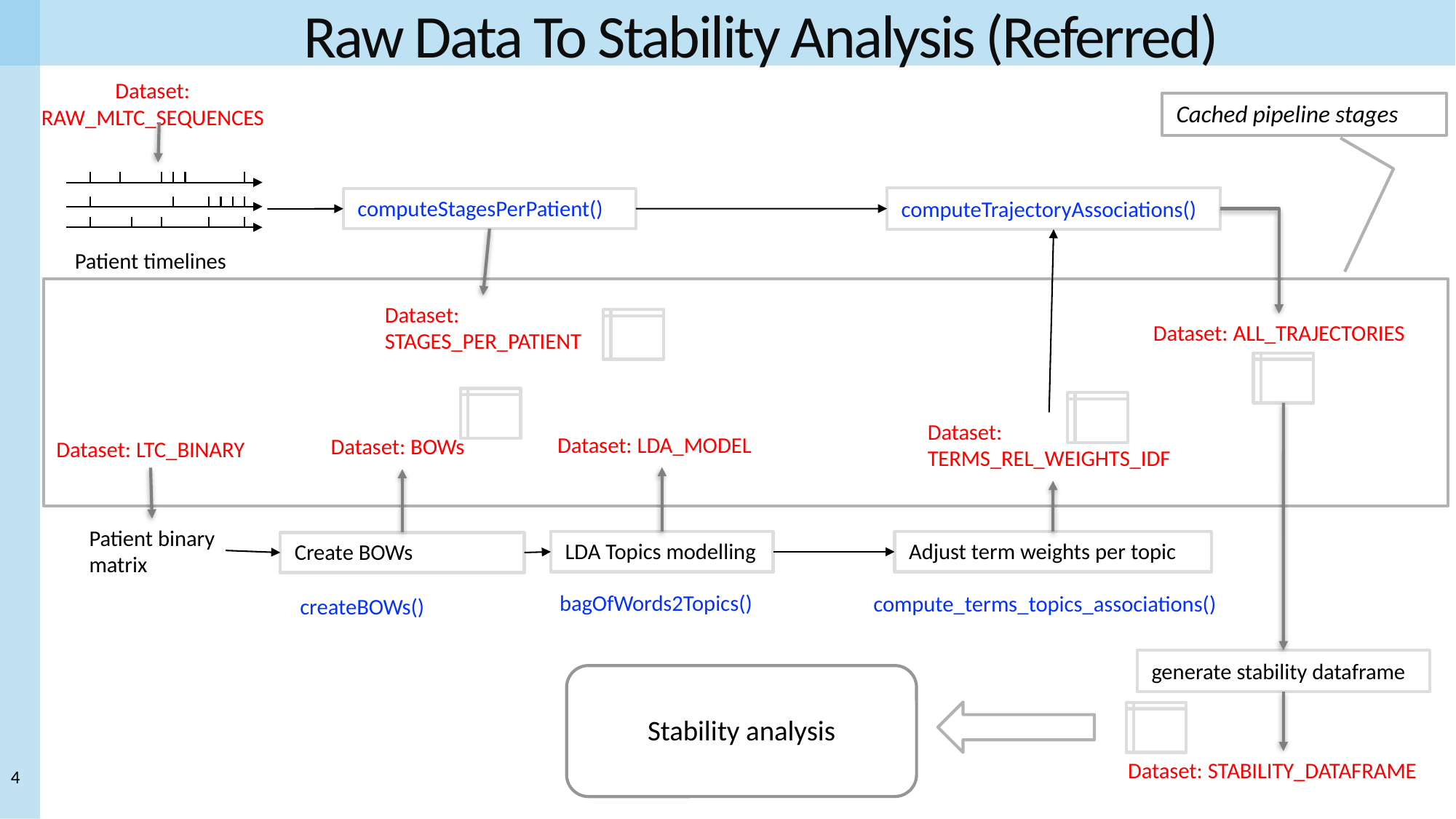

# Raw Data To Stability Analysis (Referred)
Dataset:
RAW_MLTC_SEQUENCES
Cached pipeline stages
Patient timelines
computeTrajectoryAssociations()
computeStagesPerPatient()

Dataset:
STAGES_PER_PATIENT

Dataset: ALL_TRAJECTORIES

Dataset:
TERMS_REL_WEIGHTS_IDF
Dataset: LDA_MODEL
Dataset: BOWs
Dataset: LTC_BINARY
Patient binary
matrix
Adjust term weights per topic
LDA Topics modelling
Create BOWs
bagOfWords2Topics()
compute_terms_topics_associations()
createBOWs()
generate stability dataframe
Stability analysis

Dataset: STABILITY_DATAFRAME